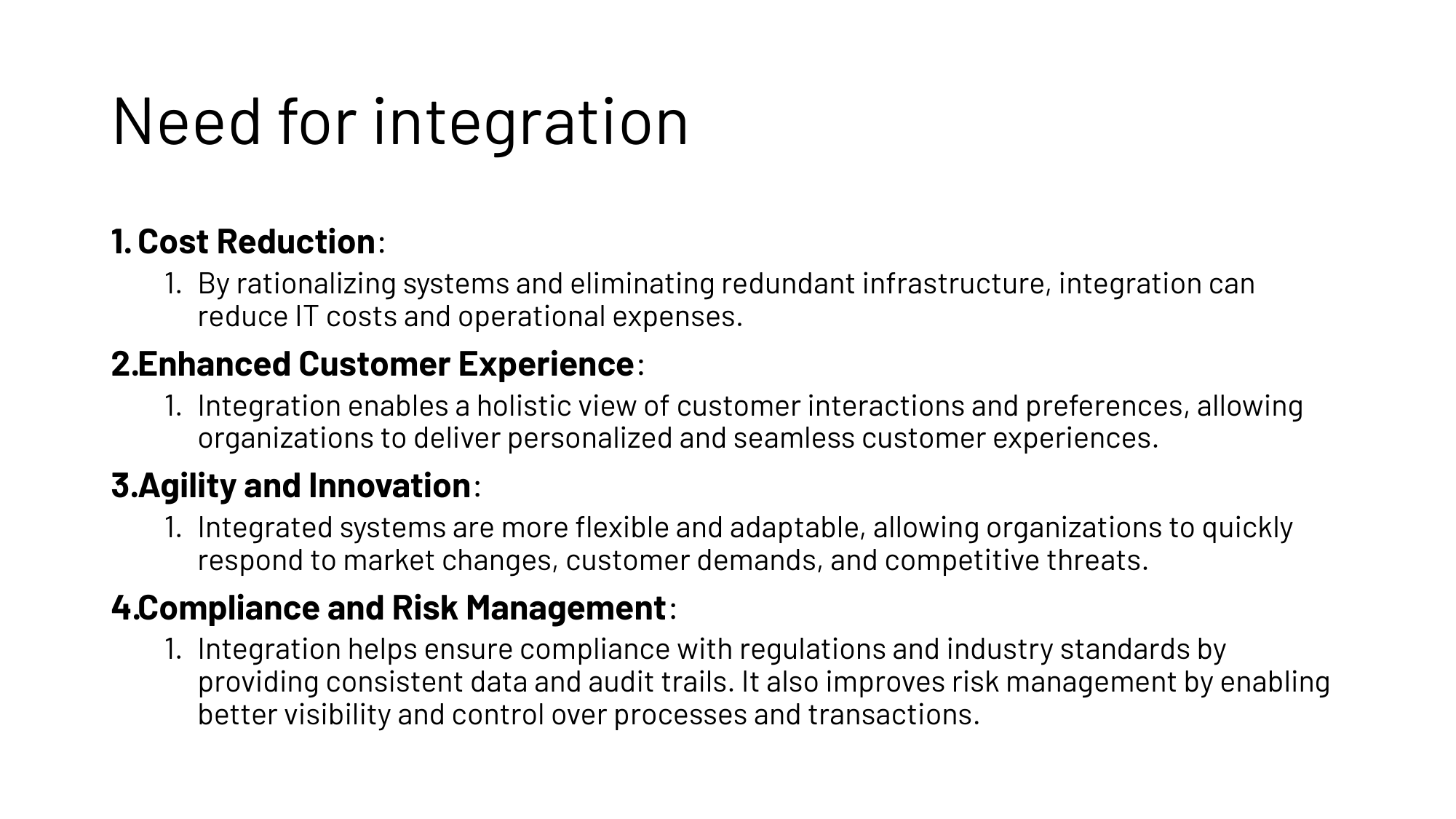

# Need for integration
Cost Reduction:
By rationalizing systems and eliminating redundant infrastructure, integration can reduce IT costs and operational expenses.
Enhanced Customer Experience:
Integration enables a holistic view of customer interactions and preferences, allowing organizations to deliver personalized and seamless customer experiences.
Agility and Innovation:
Integrated systems are more flexible and adaptable, allowing organizations to quickly respond to market changes, customer demands, and competitive threats.
Compliance and Risk Management:
Integration helps ensure compliance with regulations and industry standards by providing consistent data and audit trails. It also improves risk management by enabling better visibility and control over processes and transactions.